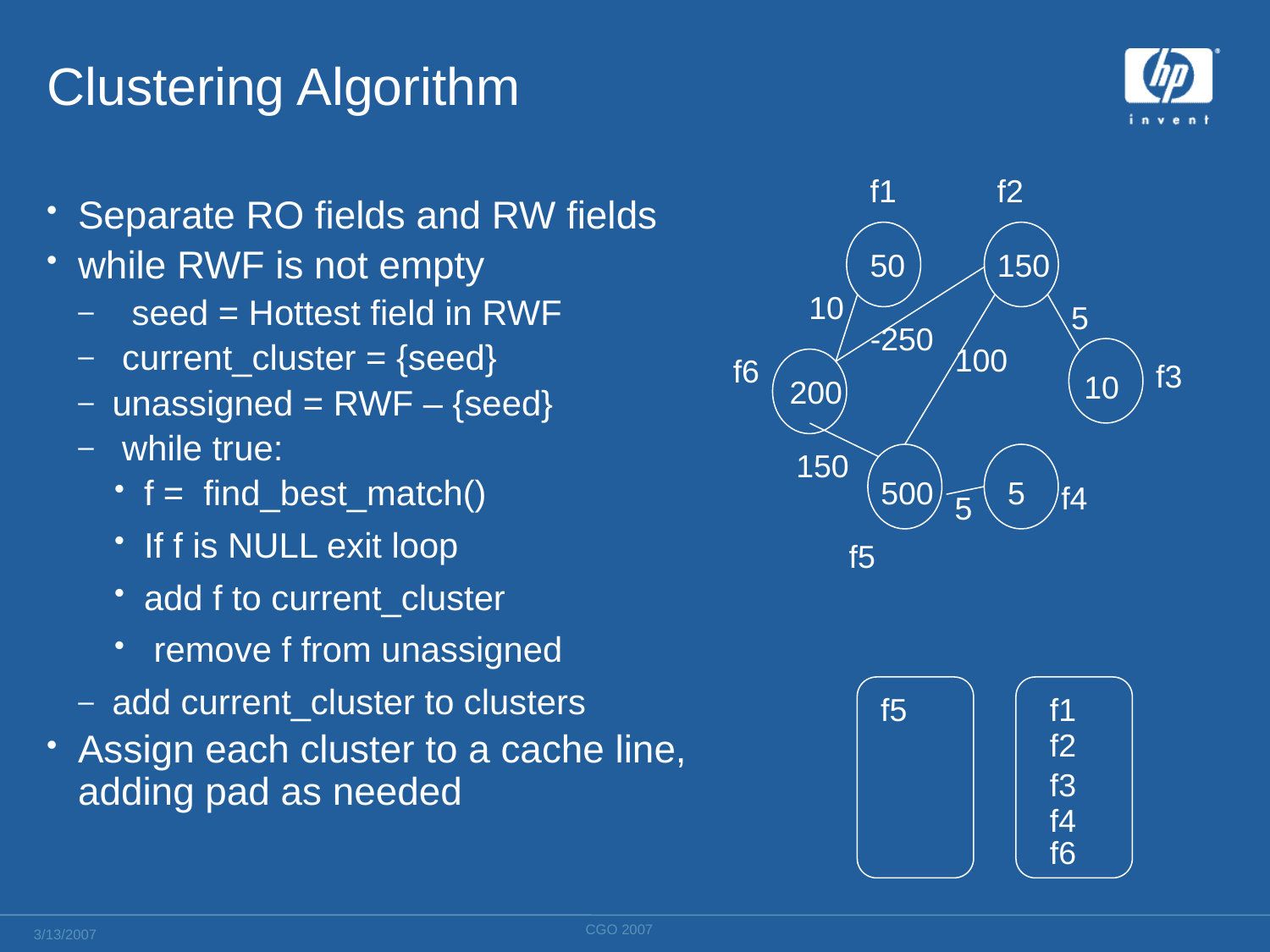

# Clustering Algorithm
f1
f2
Separate RO fields and RW fields
while RWF is not empty
  seed = Hottest field in RWF
 current_cluster = {seed}
unassigned = RWF – {seed}
 while true:
f =  find_best_match()
If f is NULL exit loop
add f to current_cluster
 remove f from unassigned
add current_cluster to clusters
Assign each cluster to a cache line, adding pad as needed

50

150
10
5
-250
100

10
f6

f3
200
150

5
500
f4
5
f5

f5
f1
f2
f3
f4
f6
CGO 2007
3/13/2007